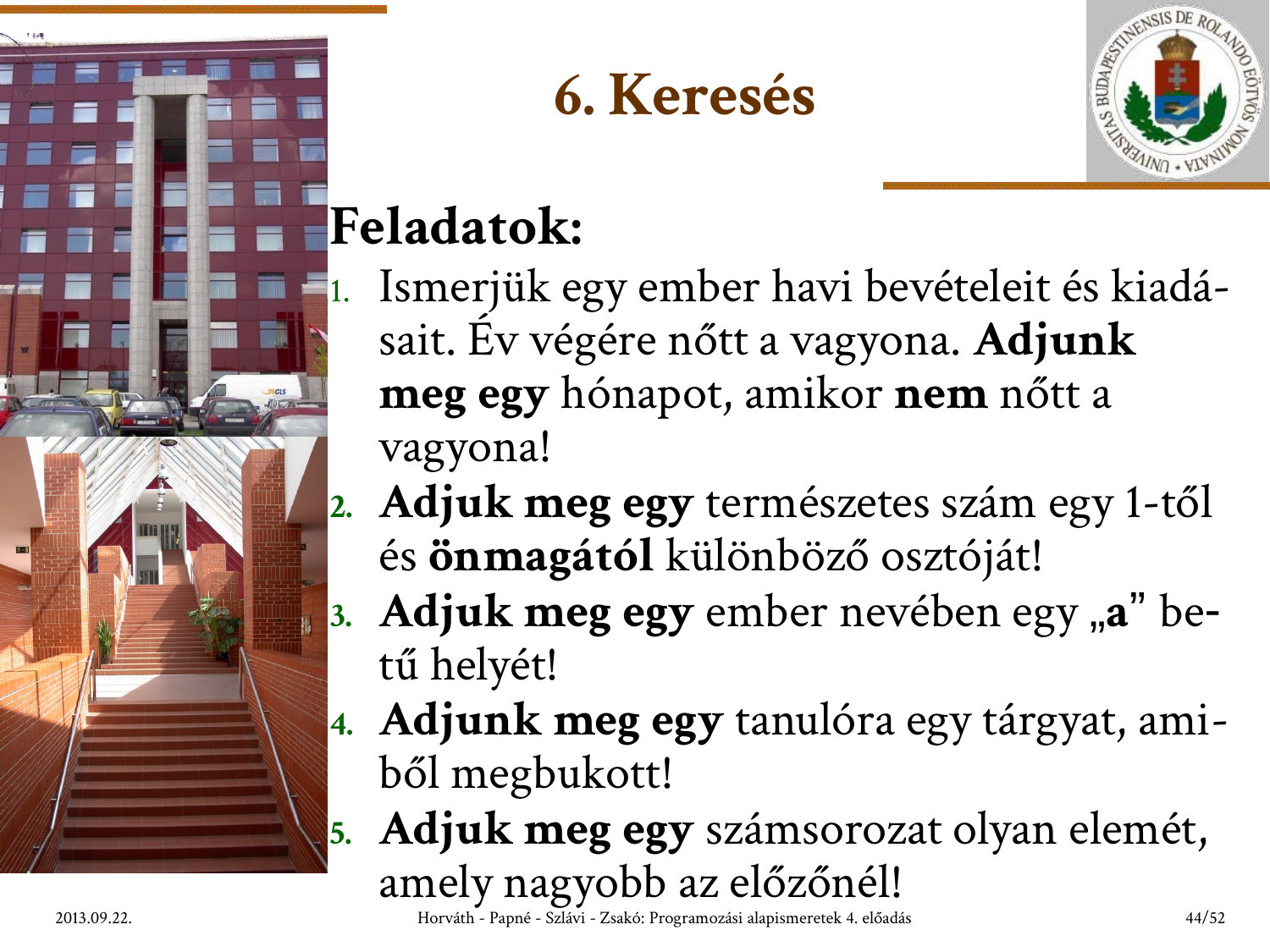

6. Keresés
Feladatok:
Ismerjük egy ember havi bevételeit és kiadá-sait. Év végére nőtt a vagyona. Adjunk meg egy hónapot, amikor nem nőtt a vagyona!
Adjuk meg egy természetes szám egy 1-től és önmagától különböző osztóját!
Adjuk meg egy ember nevében egy „a” be-tű helyét!
Adjunk meg egy tanulóra egy tárgyat, ami-ből megbukott!
Adjuk meg egy számsorozat olyan elemét, amely nagyobb az előzőnél!
2013.09.22.
Horváth - Papné - Szlávi - Zsakó: Programozási alapismeretek 4. előadás
44/52